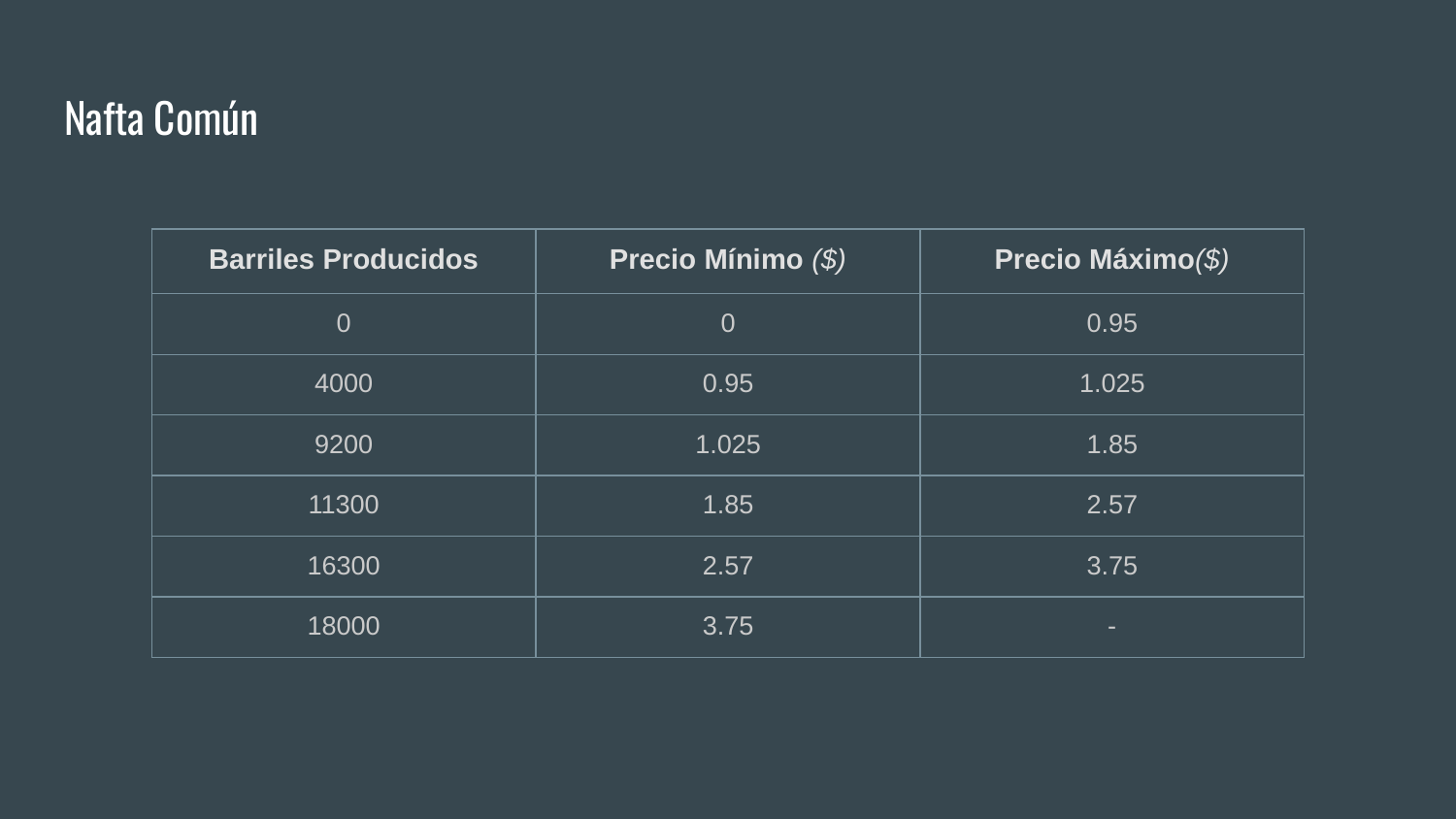

# Nafta Común
| Barriles Producidos | Precio Mínimo ($) | Precio Máximo($) |
| --- | --- | --- |
| 0 | 0 | 0.95 |
| 4000 | 0.95 | 1.025 |
| 9200 | 1.025 | 1.85 |
| 11300 | 1.85 | 2.57 |
| 16300 | 2.57 | 3.75 |
| 18000 | 3.75 | - |